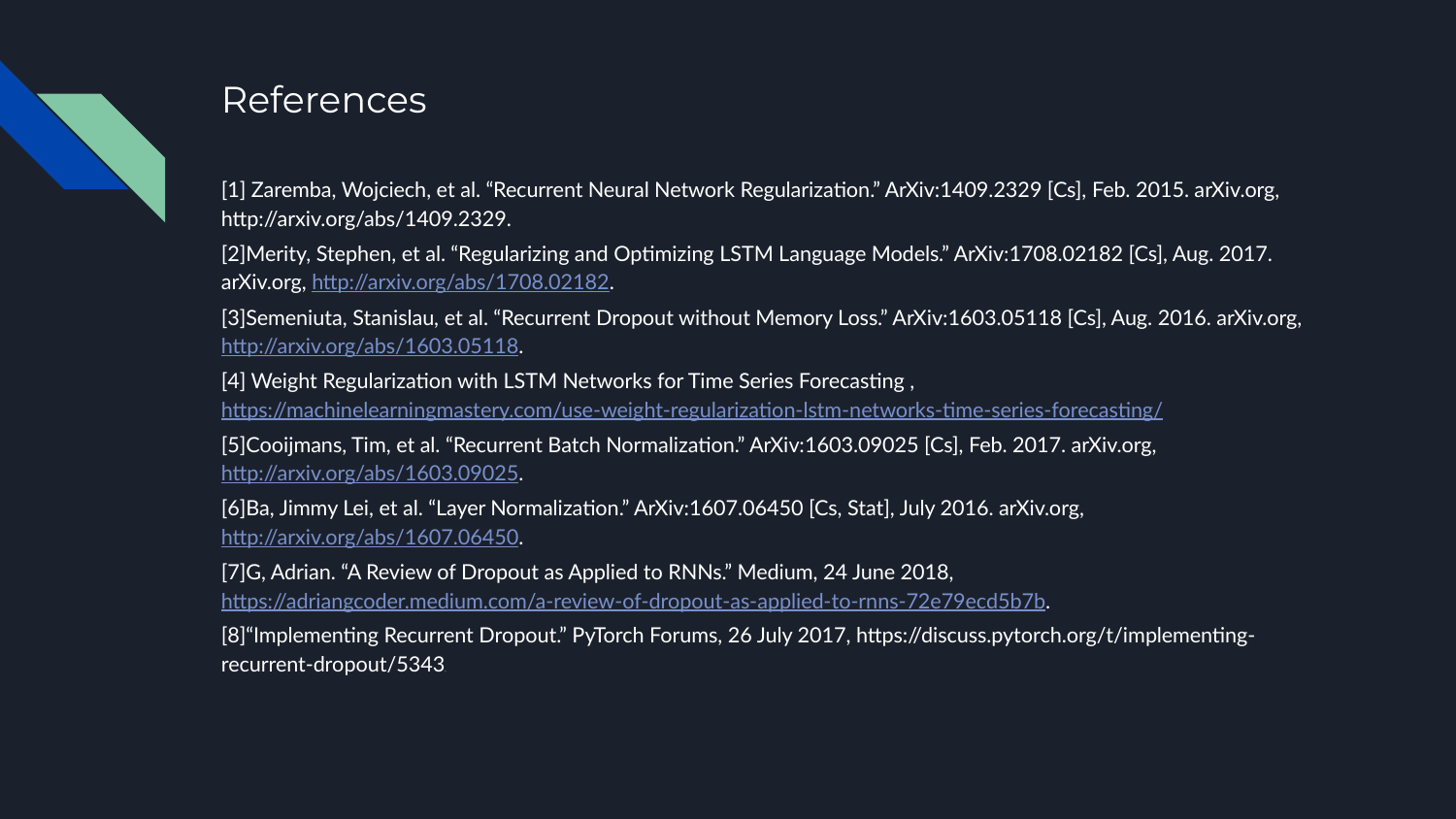

# References
[1] Zaremba, Wojciech, et al. “Recurrent Neural Network Regularization.” ArXiv:1409.2329 [Cs], Feb. 2015. arXiv.org, http://arxiv.org/abs/1409.2329.
[2]Merity, Stephen, et al. “Regularizing and Optimizing LSTM Language Models.” ArXiv:1708.02182 [Cs], Aug. 2017. arXiv.org, http://arxiv.org/abs/1708.02182.
[3]Semeniuta, Stanislau, et al. “Recurrent Dropout without Memory Loss.” ArXiv:1603.05118 [Cs], Aug. 2016. arXiv.org, http://arxiv.org/abs/1603.05118.
[4] Weight Regularization with LSTM Networks for Time Series Forecasting , https://machinelearningmastery.com/use-weight-regularization-lstm-networks-time-series-forecasting/
[5]Cooijmans, Tim, et al. “Recurrent Batch Normalization.” ArXiv:1603.09025 [Cs], Feb. 2017. arXiv.org, http://arxiv.org/abs/1603.09025.
[6]Ba, Jimmy Lei, et al. “Layer Normalization.” ArXiv:1607.06450 [Cs, Stat], July 2016. arXiv.org, http://arxiv.org/abs/1607.06450.
[7]G, Adrian. “A Review of Dropout as Applied to RNNs.” Medium, 24 June 2018, https://adriangcoder.medium.com/a-review-of-dropout-as-applied-to-rnns-72e79ecd5b7b.
[8]“Implementing Recurrent Dropout.” PyTorch Forums, 26 July 2017, https://discuss.pytorch.org/t/implementing-recurrent-dropout/5343.